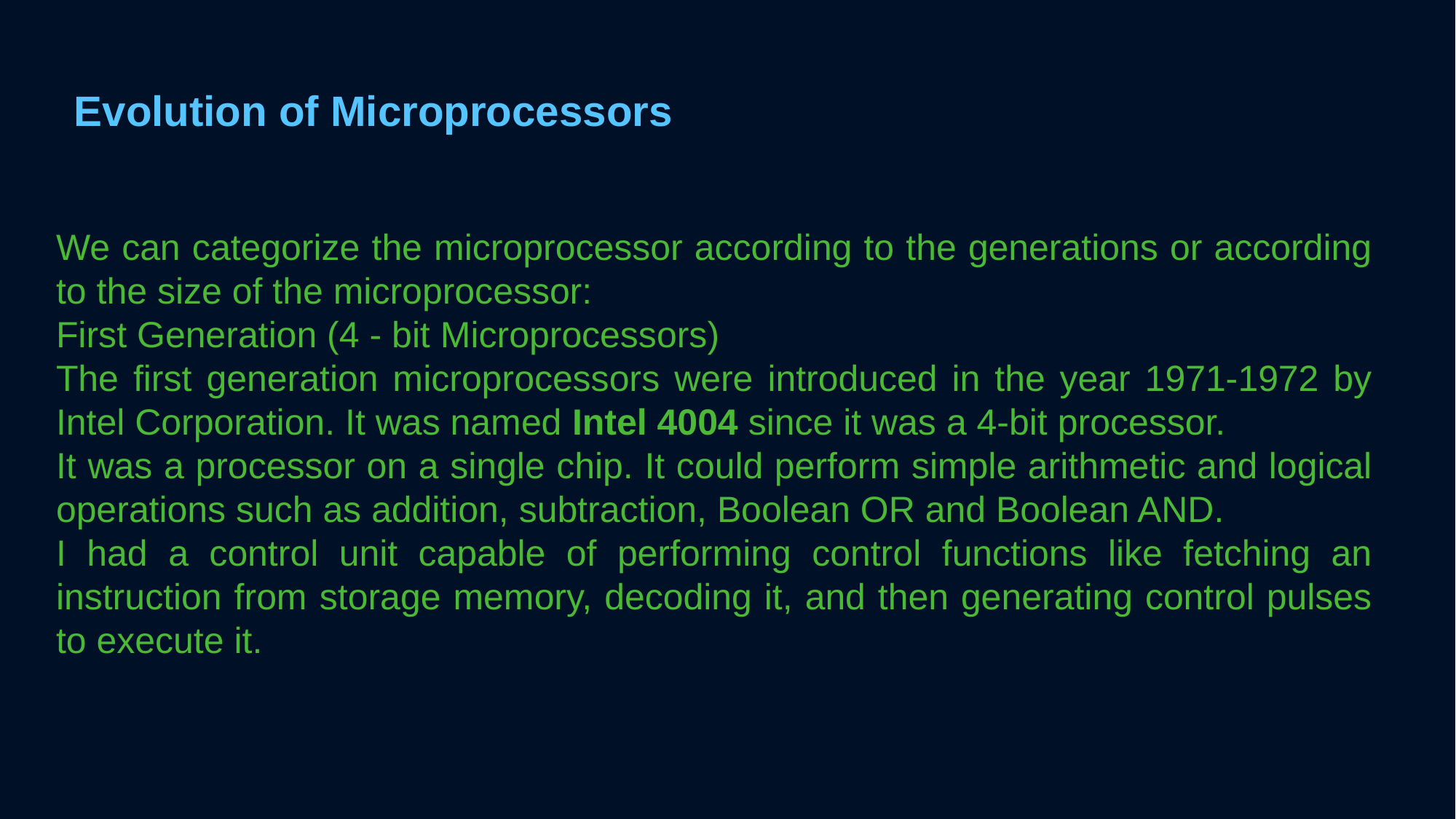

Evolution of Microprocessors
We can categorize the microprocessor according to the generations or according to the size of the microprocessor:
First Generation (4 - bit Microprocessors)
The first generation microprocessors were introduced in the year 1971-1972 by Intel Corporation. It was named Intel 4004 since it was a 4-bit processor.
It was a processor on a single chip. It could perform simple arithmetic and logical operations such as addition, subtraction, Boolean OR and Boolean AND.
I had a control unit capable of performing control functions like fetching an instruction from storage memory, decoding it, and then generating control pulses to execute it.